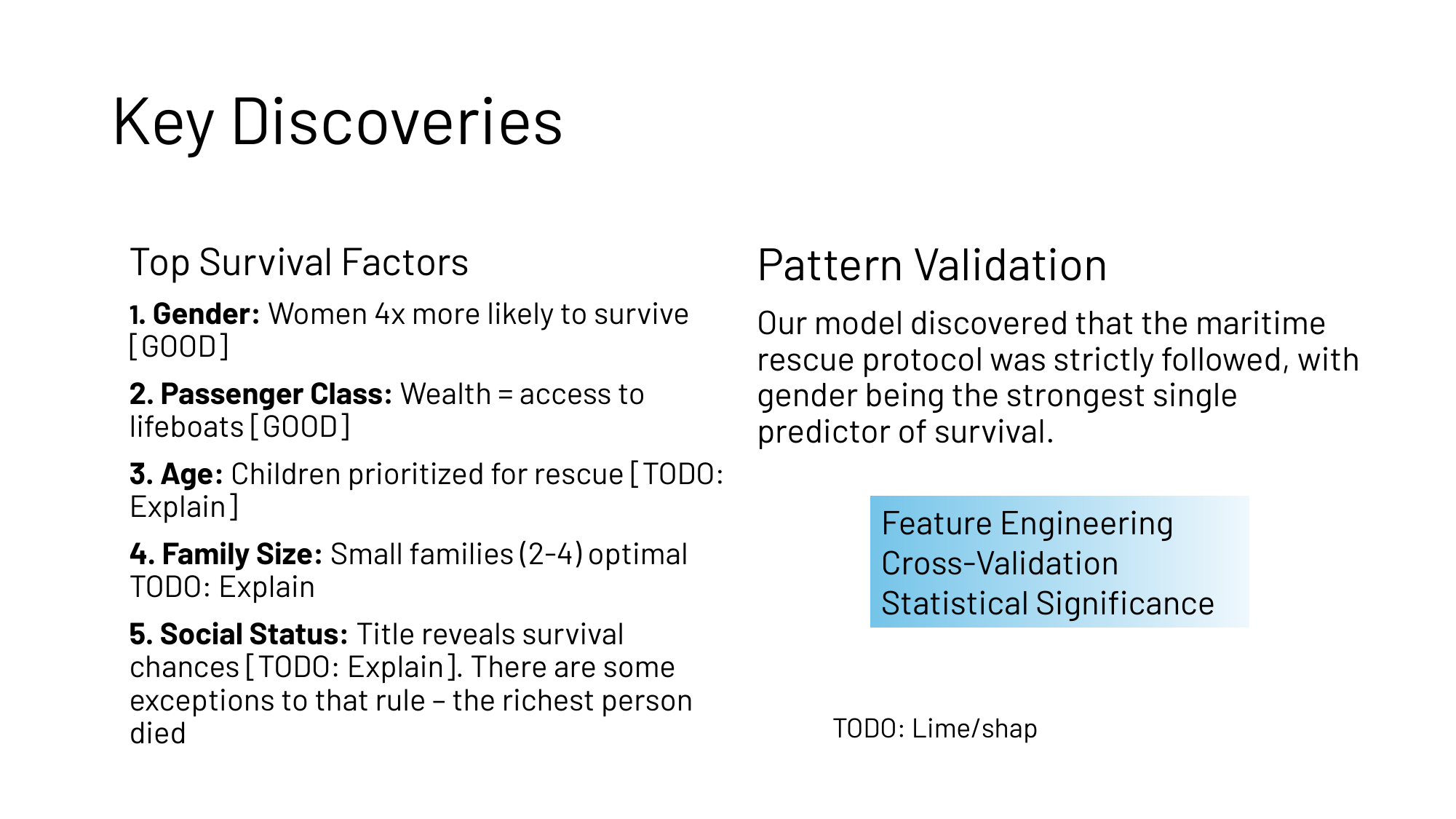

# Key Discoveries
Top Survival Factors
1. Gender: Women 4x more likely to survive [GOOD]
2. Passenger Class: Wealth = access to lifeboats [GOOD]
3. Age: Children prioritized for rescue [TODO: Explain]
4. Family Size: Small families (2-4) optimal TODO: Explain
5. Social Status: Title reveals survival chances [TODO: Explain]. There are some exceptions to that rule – the richest person died
Pattern Validation
Our model discovered that the maritime rescue protocol was strictly followed, with gender being the strongest single predictor of survival.

Feature Engineering
Cross-Validation
Statistical Significance

TODO: Lime/shap